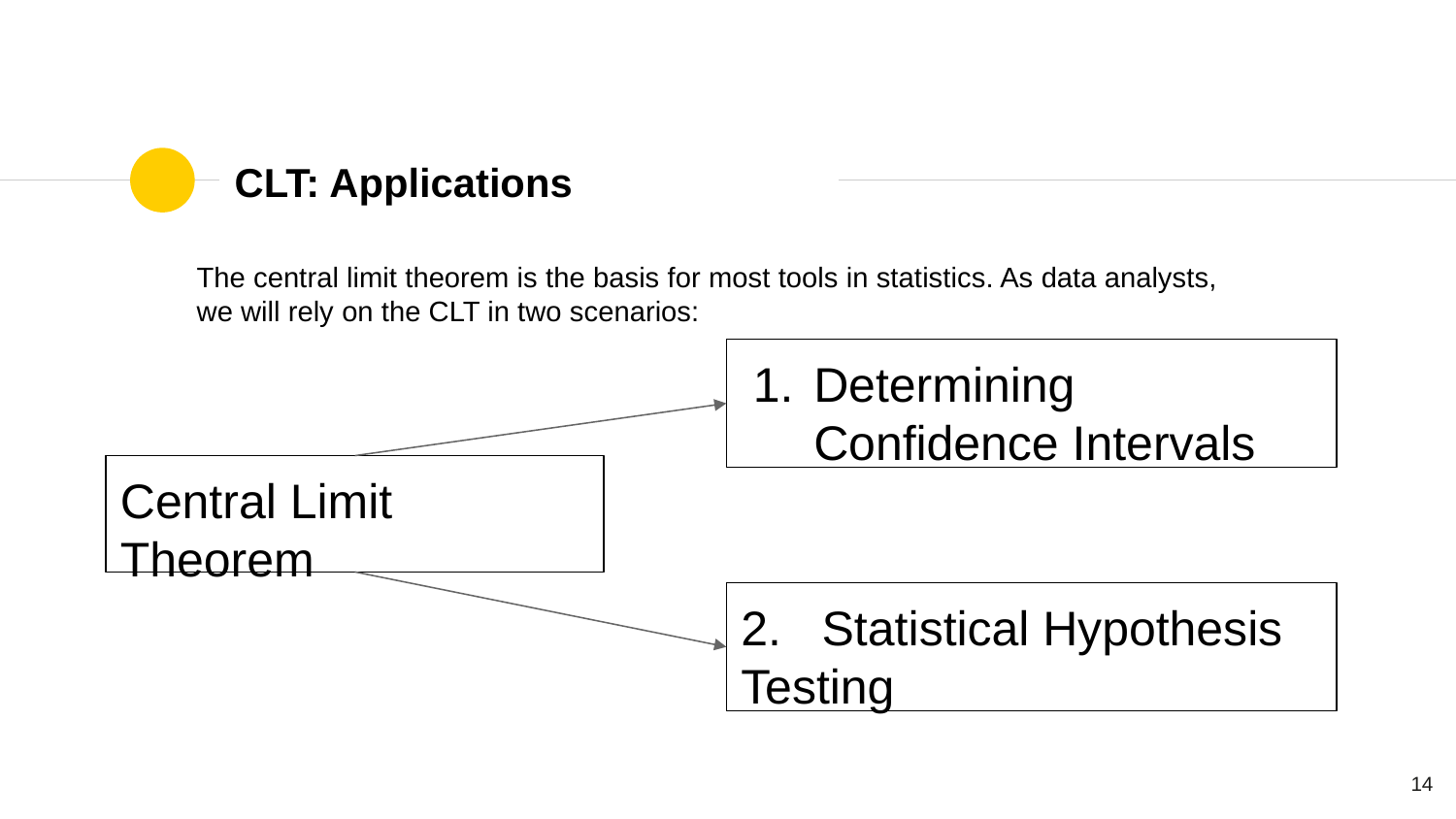

# CLT: Applications
The central limit theorem is the basis for most tools in statistics. As data analysts, we will rely on the CLT in two scenarios:

Determining Confidence Intervals
Central Limit Theorem
2.   Statistical Hypothesis Testing
14